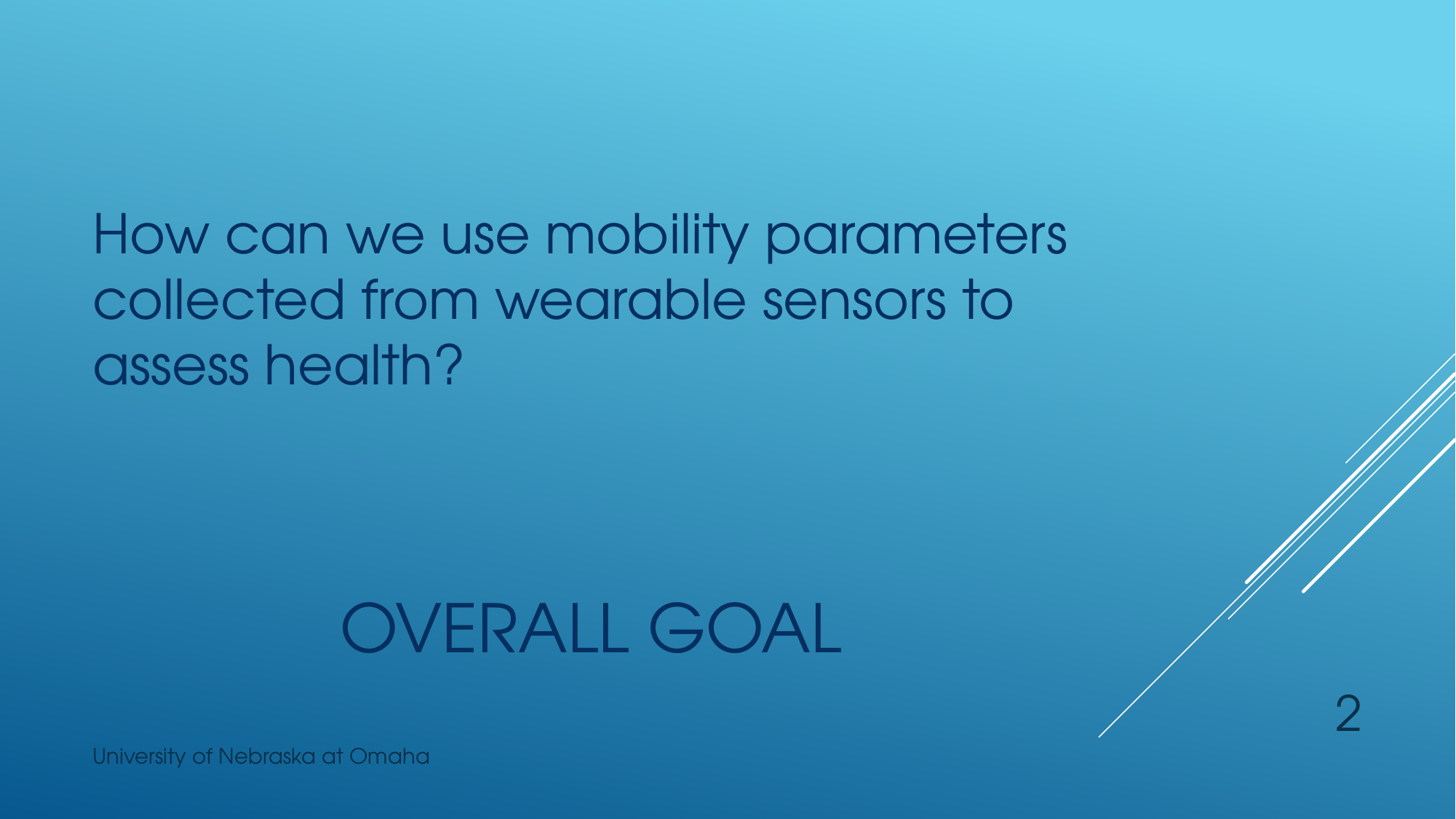

How can we use mobility parameters collected from wearable sensors to assess health?
# Overall Goal
2
University of Nebraska at Omaha